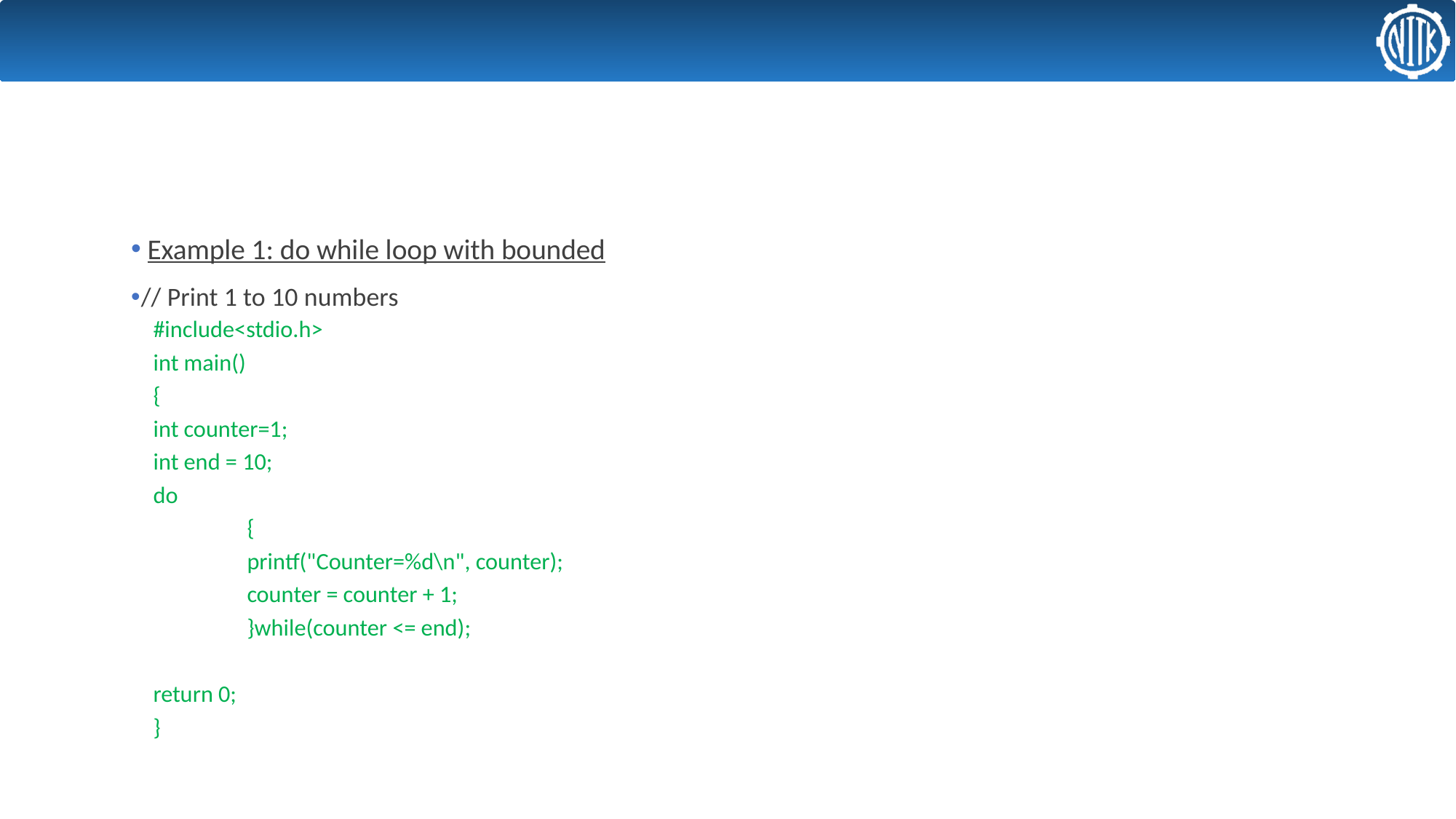

# Control Statements -- Looping
 Example 1: do while loop with bounded
// Print 1 to 10 numbers
#include<stdio.h>
int main()
{
	int counter=1;
	int end = 10;
	do
    	{
        		printf("Counter=%d\n", counter);
        		counter = counter + 1;
    	}while(counter <= end);

	return 0;
}